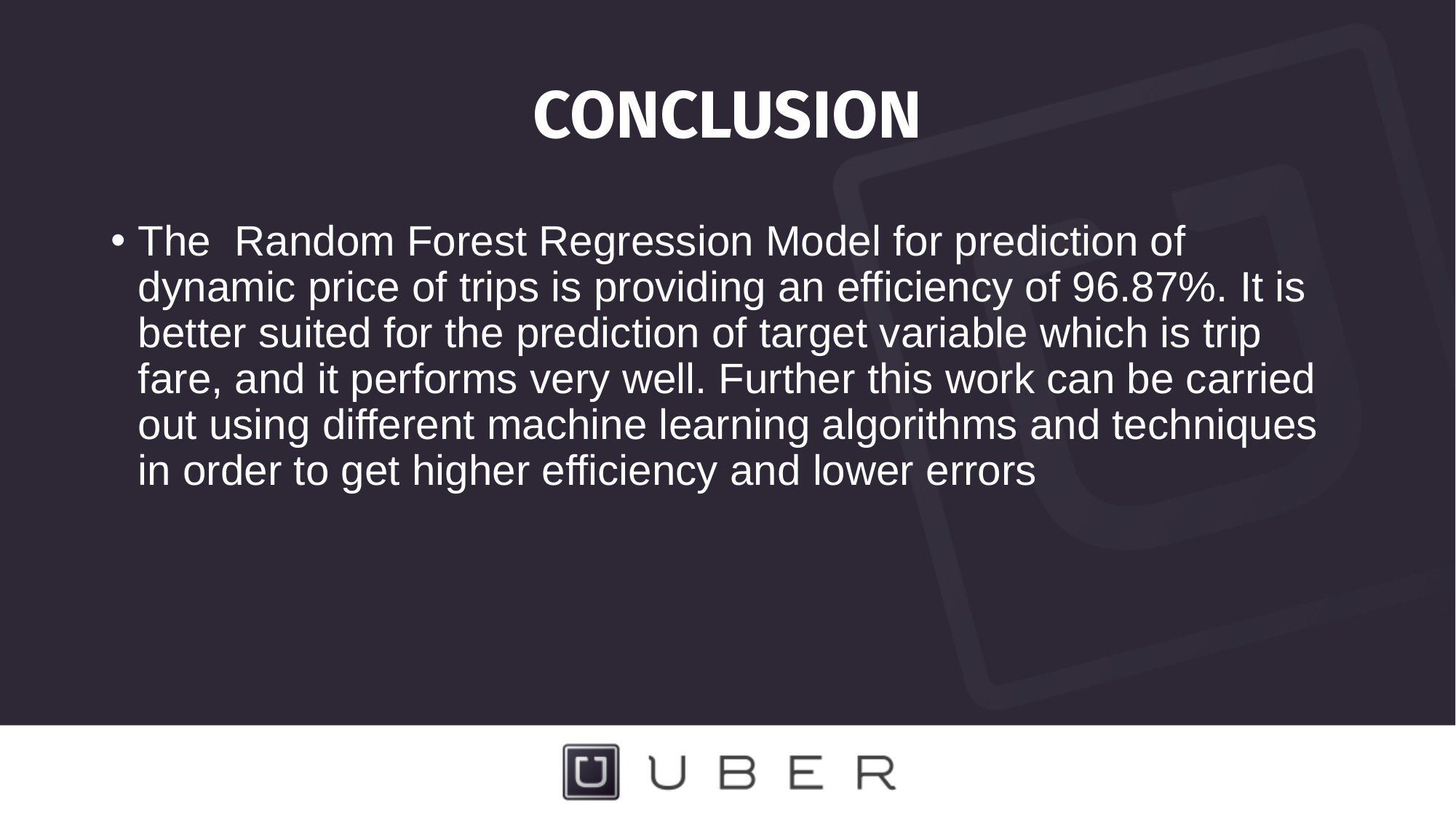

# CONCLUSION
The  Random Forest Regression Model for prediction of dynamic price of trips is providing an efficiency of 96.87%. It is better suited for the prediction of target variable which is trip fare, and it performs very well. Further this work can be carried out using different machine learning algorithms and techniques in order to get higher efficiency and lower errors